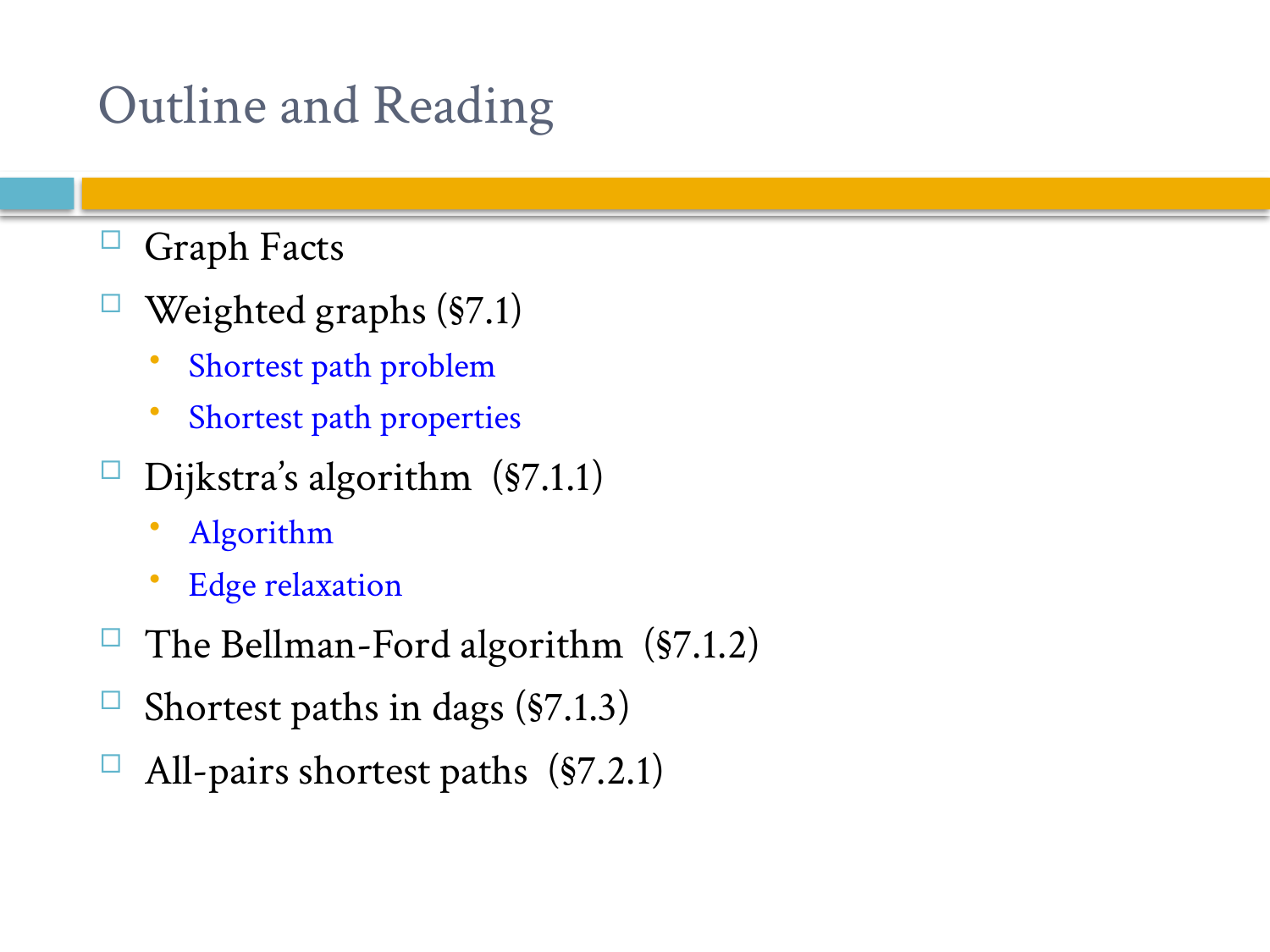

# Outline and Reading
Graph Facts
Weighted graphs (§7.1)
Shortest path problem
Shortest path properties
Dijkstra’s algorithm  (§7.1.1)
Algorithm
Edge relaxation
The Bellman-Ford algorithm  (§7.1.2)
Shortest paths in dags (§7.1.3)
All-pairs shortest paths  (§7.2.1)